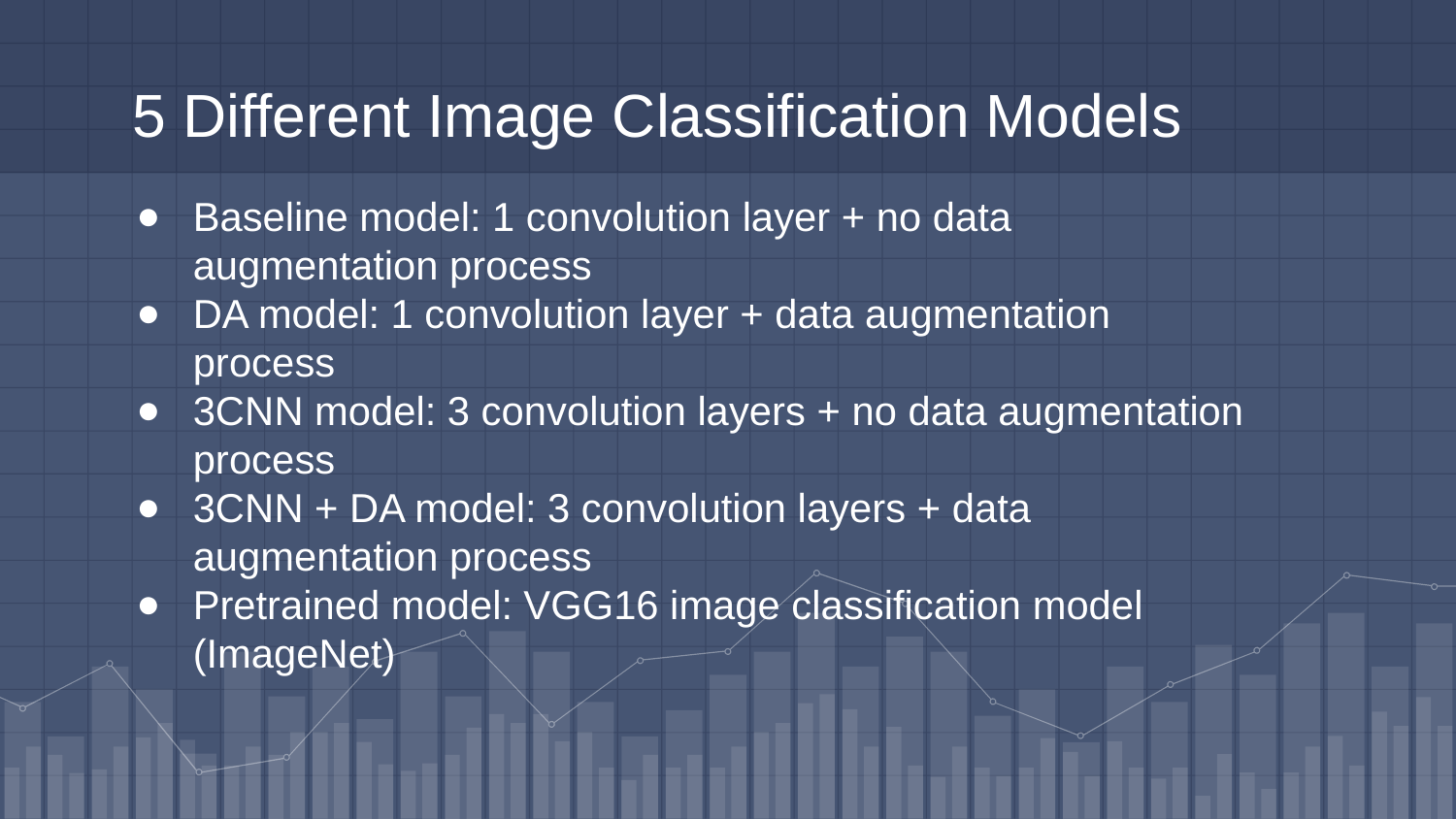

# 5 Different Image Classification Models
Baseline model: 1 convolution layer + no data augmentation process
DA model: 1 convolution layer + data augmentation process
3CNN model: 3 convolution layers + no data augmentation process
3CNN + DA model: 3 convolution layers + data augmentation process
Pretrained model: VGG16 image classification model (ImageNet)